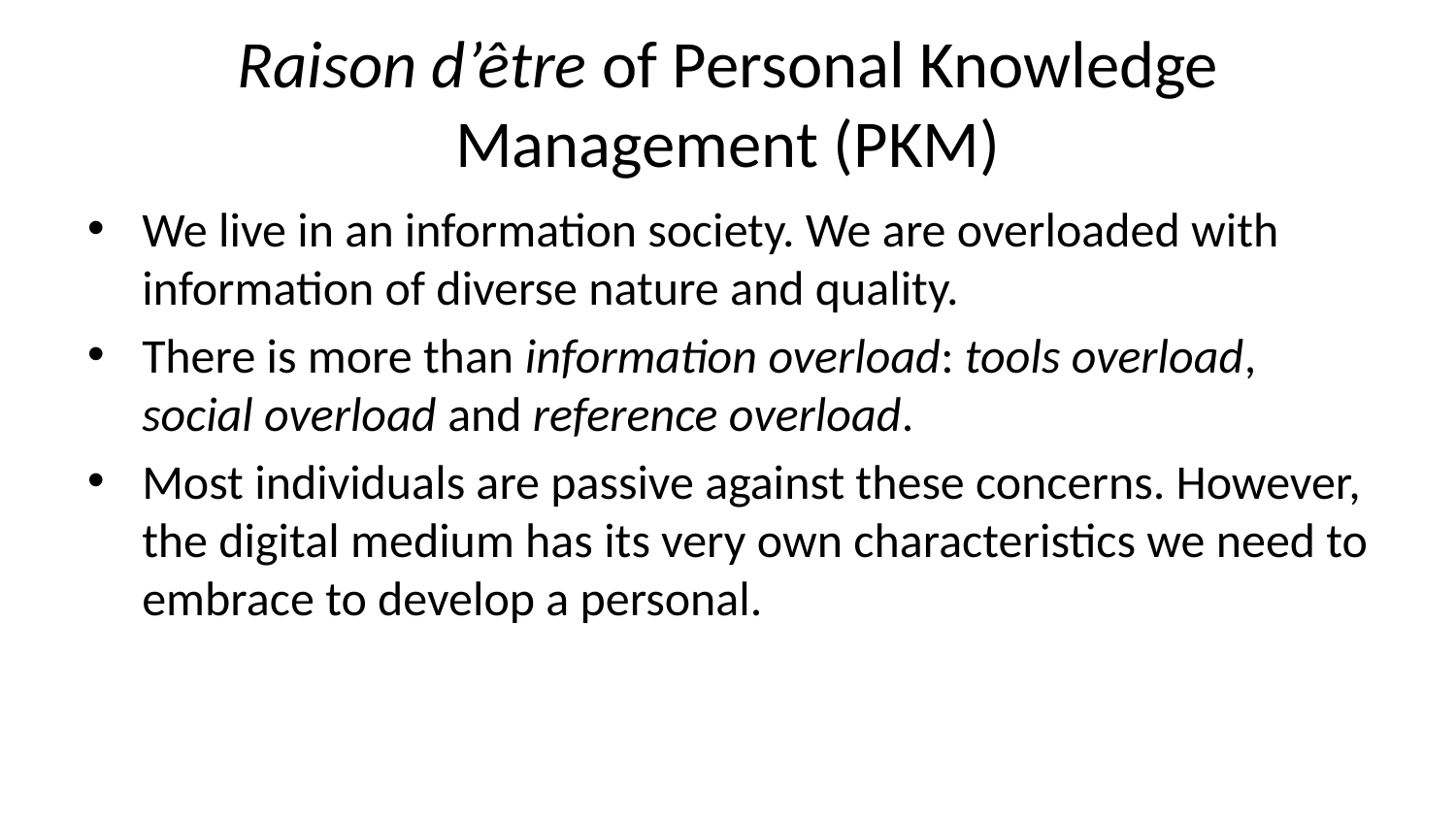

# Raison d’être of Personal Knowledge Management (PKM)
We live in an information society. We are overloaded with information of diverse nature and quality.
There is more than information overload: tools overload, social overload and reference overload.
Most individuals are passive against these concerns. However, the digital medium has its very own characteristics we need to embrace to develop a personal.